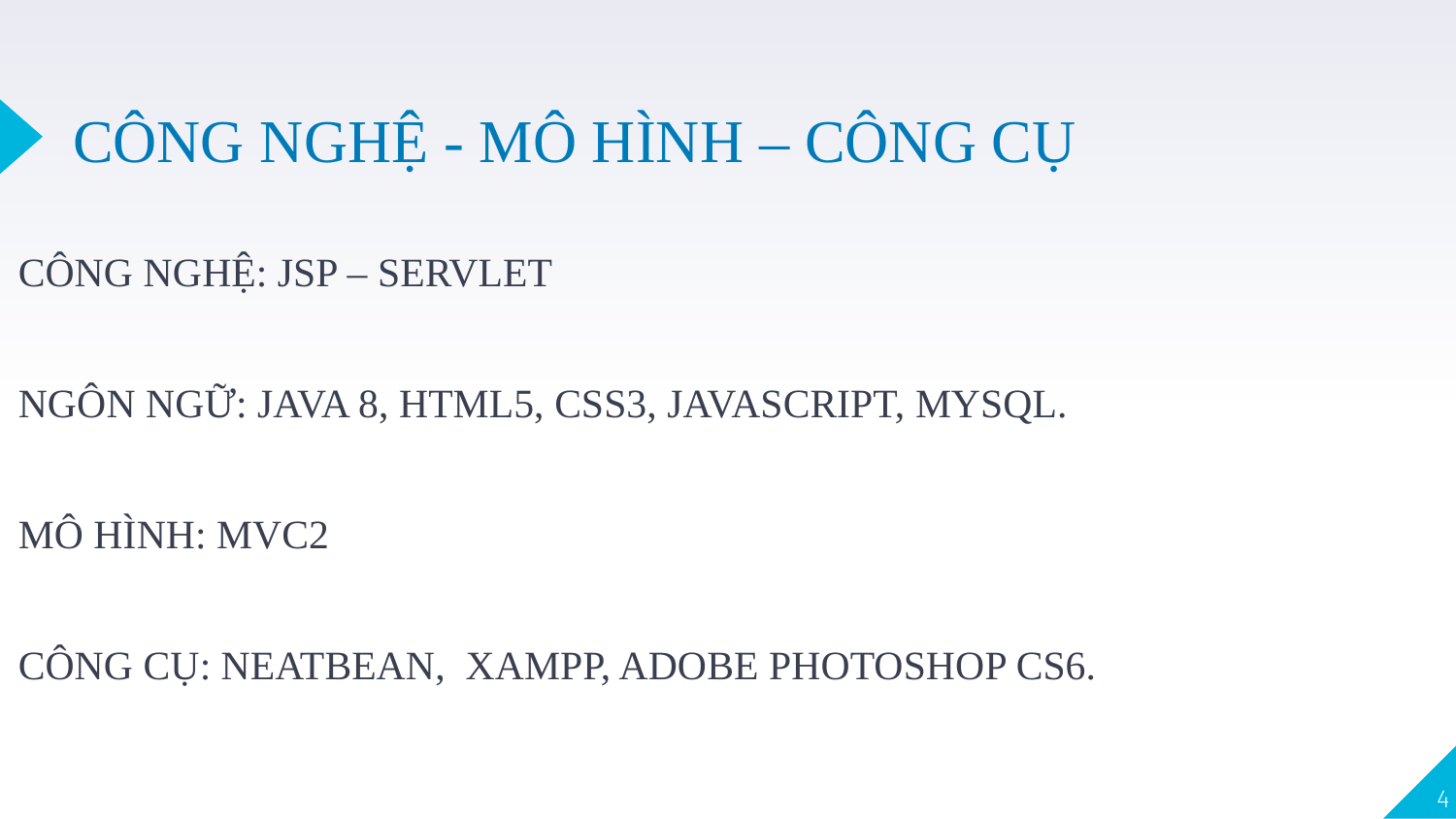

# CÔNG NGHỆ - MÔ HÌNH – CÔNG CỤ

CÔNG NGHỆ: JSP – SERVLET

NGÔN NGỮ: JAVA 8, HTML5, CSS3, JAVASCRIPT, MYSQL.

MÔ HÌNH: MVC2

CÔNG CỤ: NEATBEAN,  XAMPP, ADOBE PHOTOSHOP CS6.
4